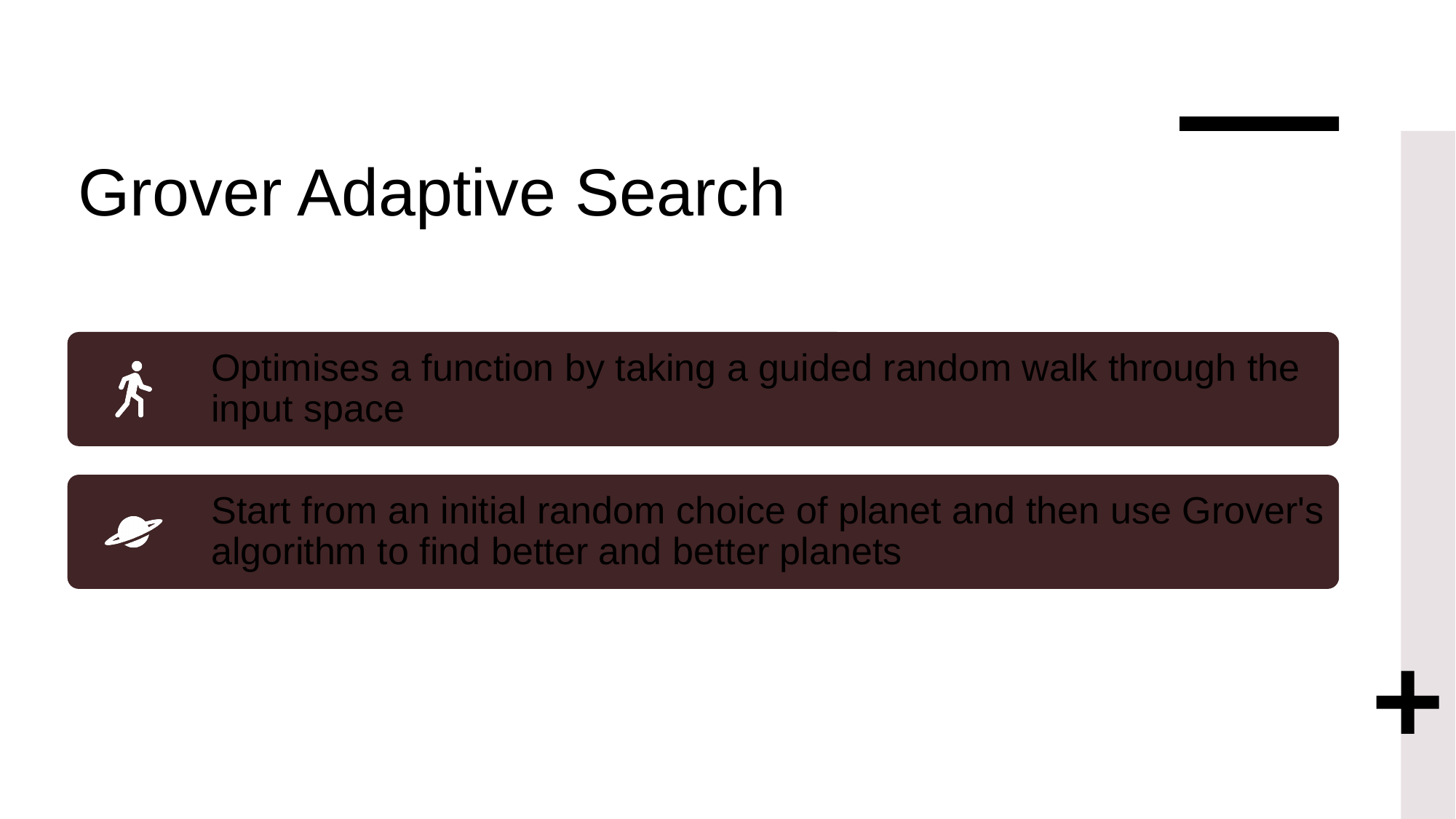

# Grover Adaptive Search
Optimises a function by taking a guided random walk through the input space
Start from an initial random choice of planet and then use Grover's algorithm to find better and better planets